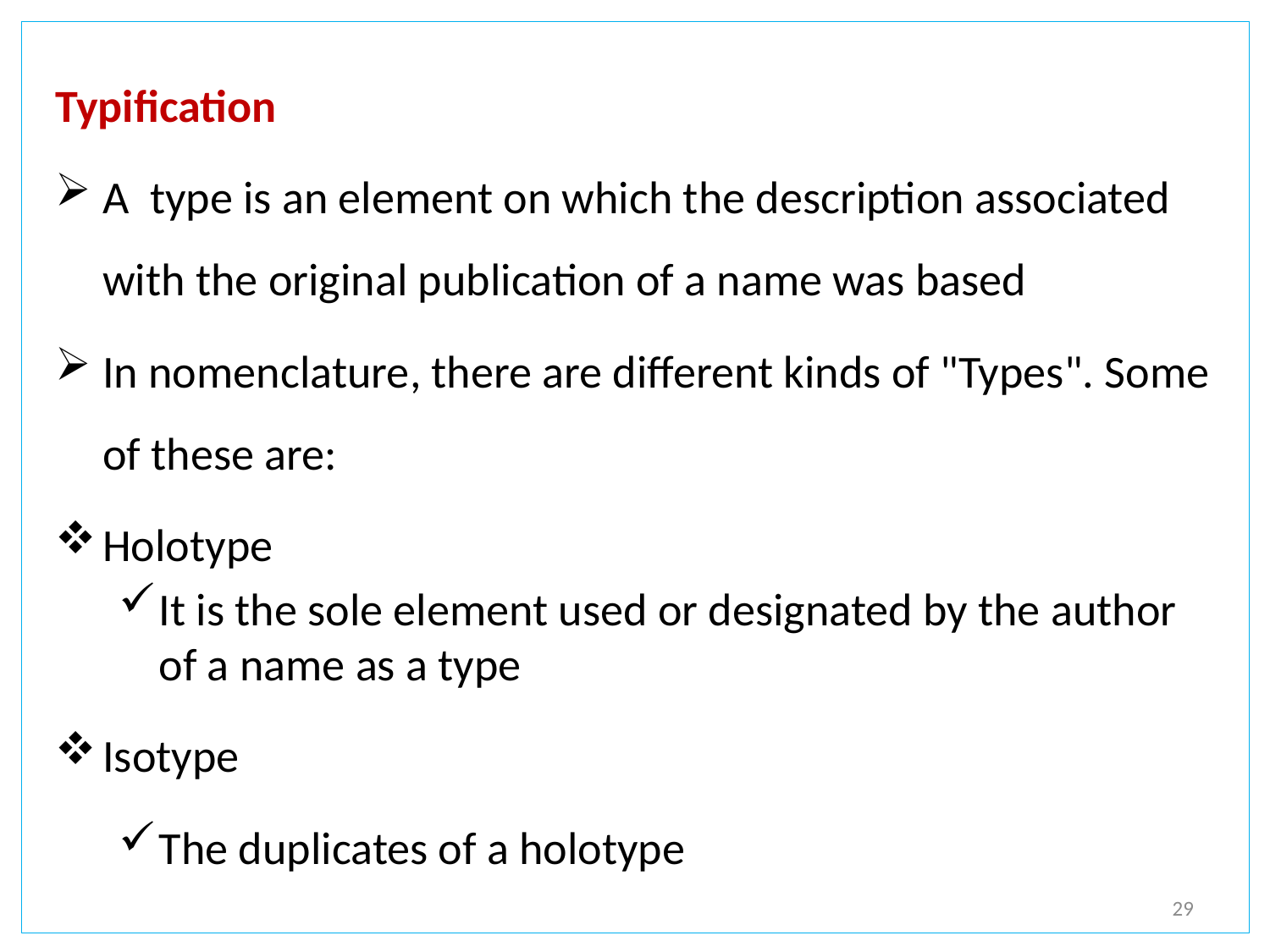

Typification
A  type is an element on which the description associated with the original publication of a name was based
In nomenclature, there are different kinds of "Types". Some of these are:
Holotype
It is the sole element used or designated by the author of a name as a type
Isotype
The duplicates of a holotype
29